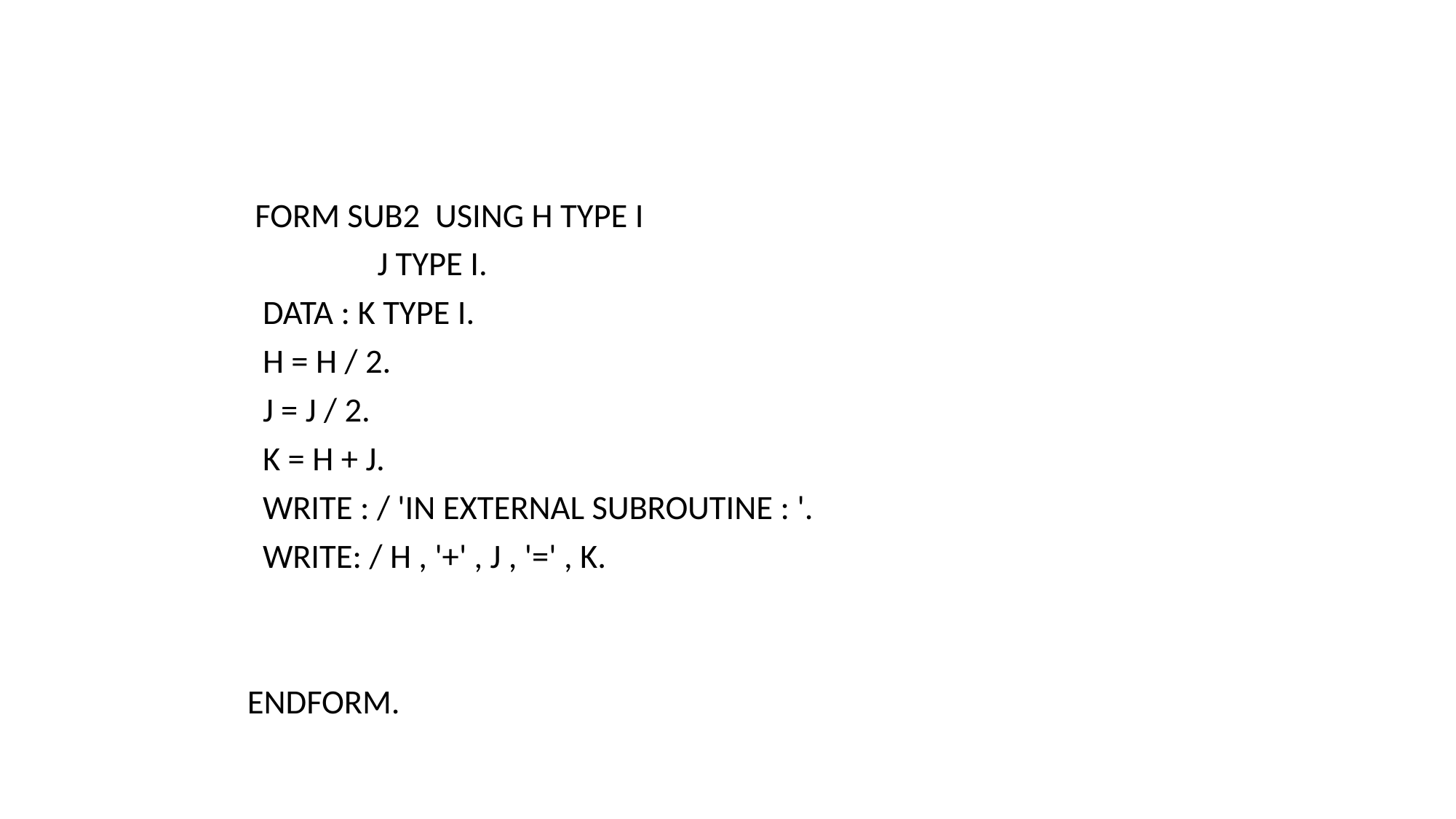

FORM SUB2  USING H TYPE I
                 J TYPE I.
  DATA : K TYPE I.
  H = H / 2.
  J = J / 2.
  K = H + J.
  WRITE : / 'IN EXTERNAL SUBROUTINE : '.
  WRITE: / H , '+' , J , '=' , K.

ENDFORM.